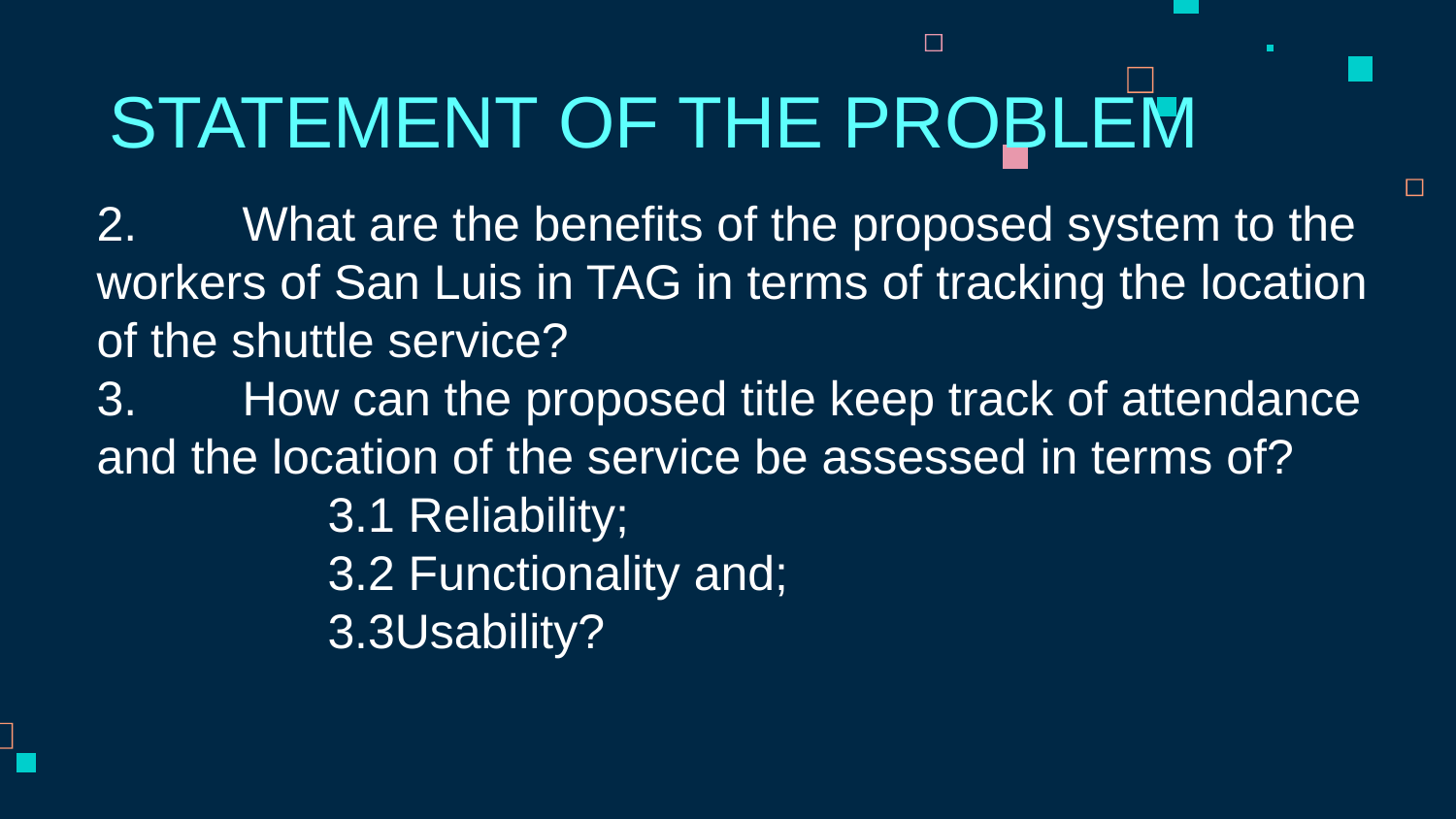

# STATEMENT OF THE PROBLEM
2.	What are the benefits of the proposed system to the workers of San Luis in TAG in terms of tracking the location of the shuttle service?
3.	How can the proposed title keep track of attendance and the location of the service be assessed in terms of?
                 3.1 Reliability;
                 3.2 Functionality and;
                 3.3Usability?